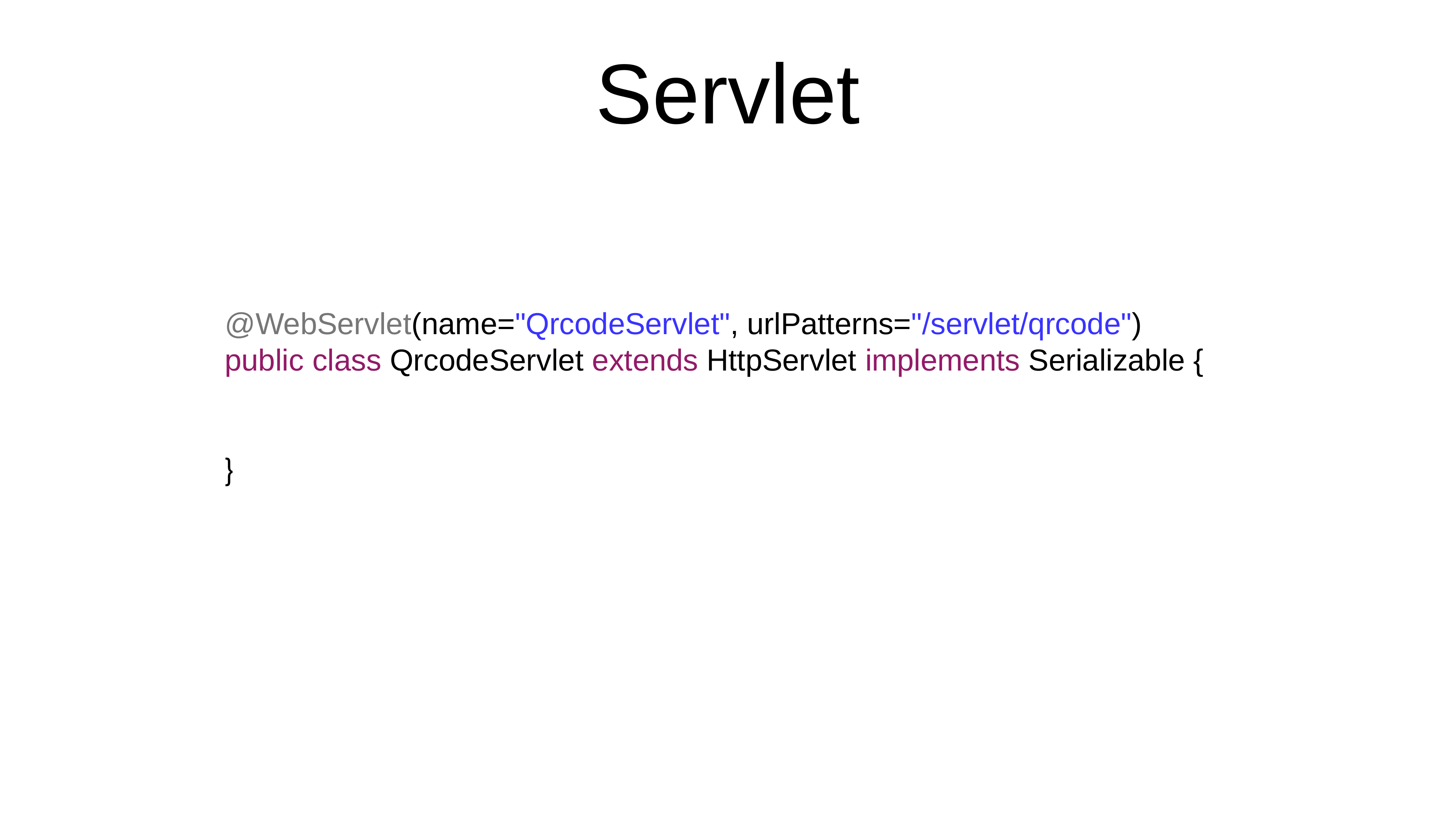

# Servlet
@WebServlet(name="QrcodeServlet", urlPatterns="/servlet/qrcode")
public class QrcodeServlet extends HttpServlet implements Serializable {

}